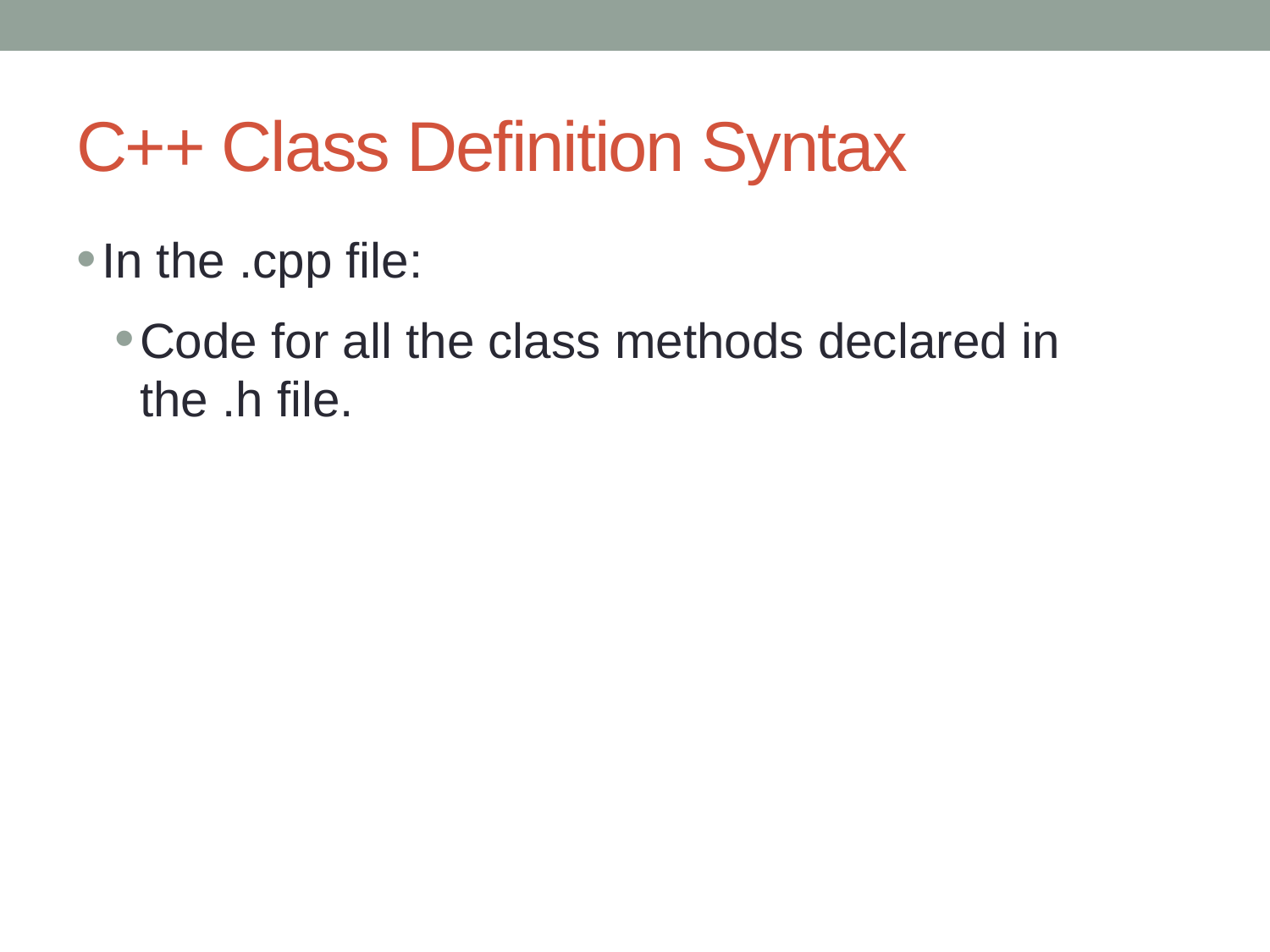

# C++ Class Definition Syntax
In the .cpp file:
Code for all the class methods declared in the .h file.